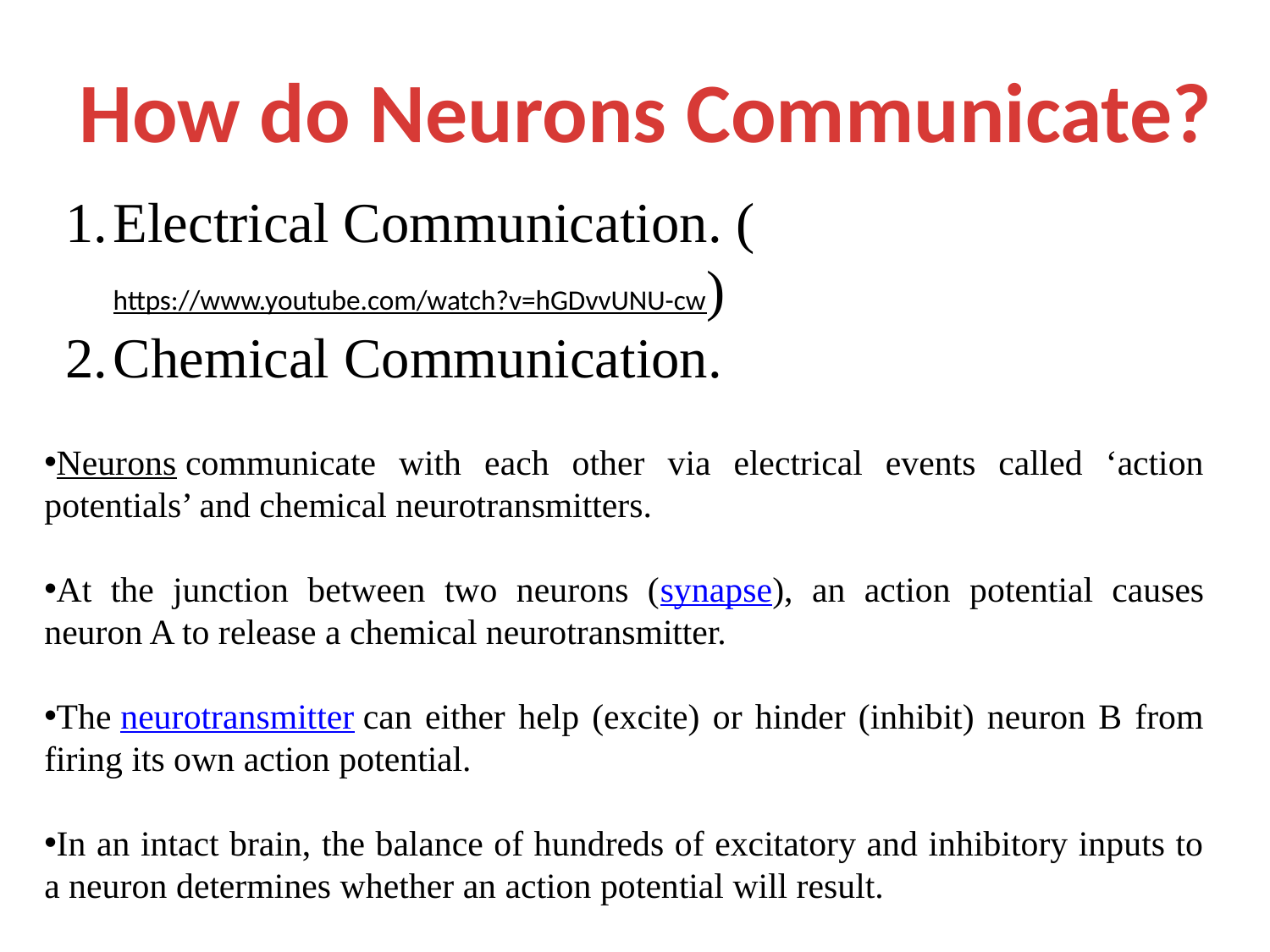

How do Neurons Communicate?
Electrical Communication. (https://www.youtube.com/watch?v=hGDvvUNU-cw)
Chemical Communication.
Neurons communicate with each other via electrical events called ‘action potentials’ and chemical neurotransmitters.

At the junction between two neurons (synapse), an action potential causes neuron A to release a chemical neurotransmitter.

The neurotransmitter can either help (excite) or hinder (inhibit) neuron B from firing its own action potential.

In an intact brain, the balance of hundreds of excitatory and inhibitory inputs to a neuron determines whether an action potential will result.